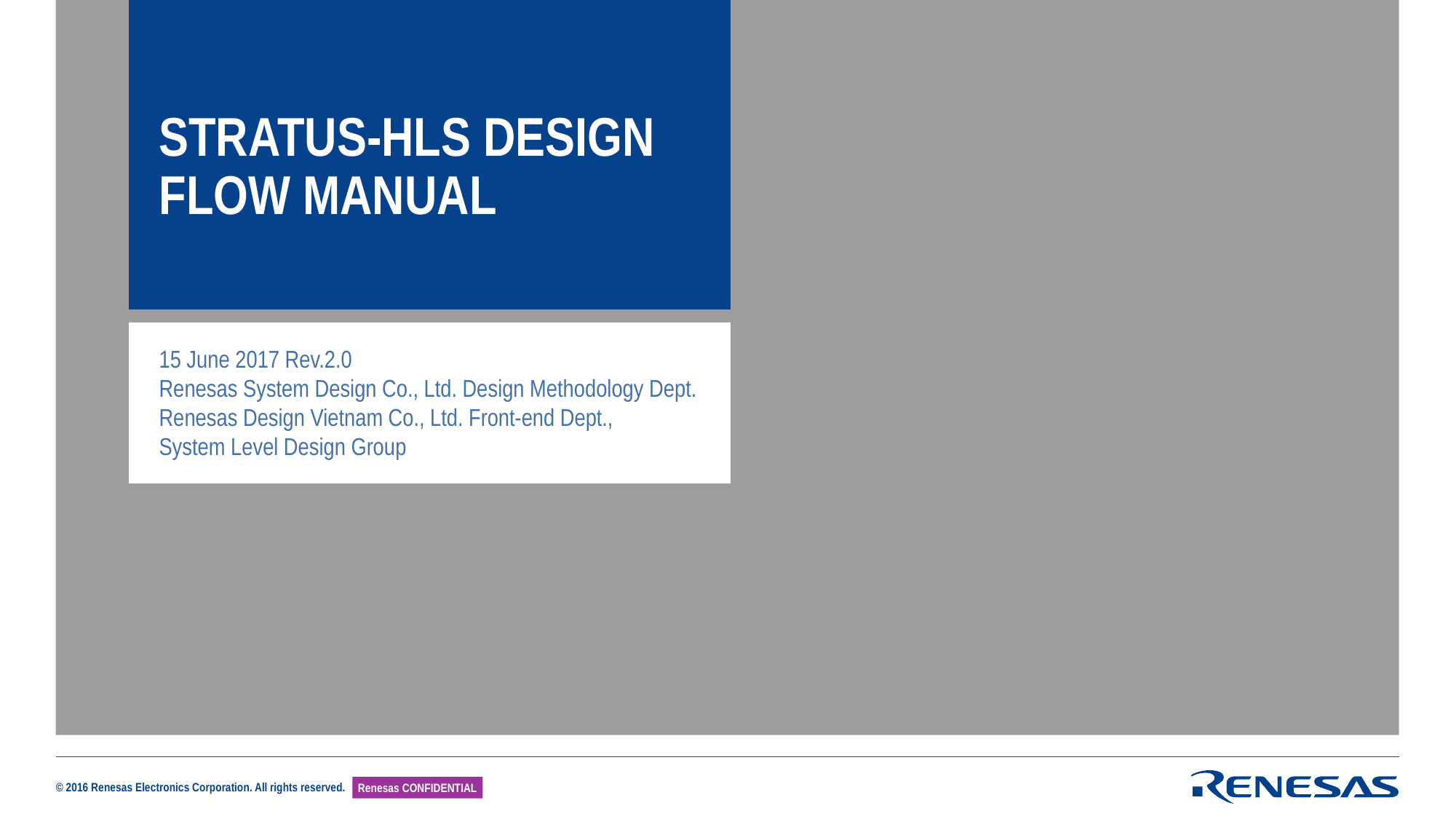

Stratus-HLS design flow manual

15 June 2017 Rev.2.0
Renesas System Design Co., Ltd. Design Methodology Dept.
Renesas Design Vietnam Co., Ltd. Front-end Dept.,
System Level Design Group